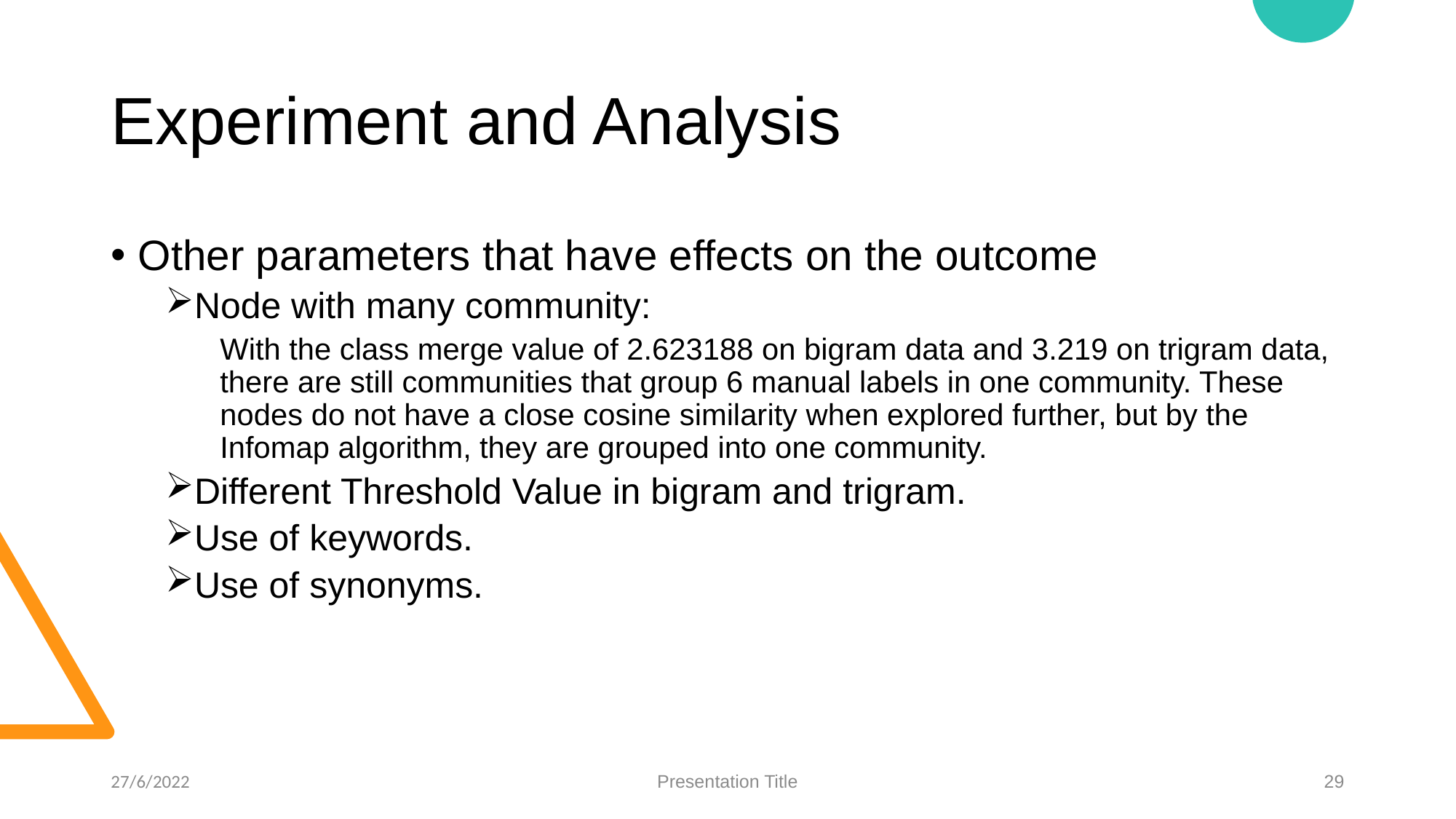

# Experiment and Analysis
Other parameters that have effects on the outcome
Node with many community:
With the class merge value of 2.623188 on bigram data and 3.219 on trigram data, there are still communities that group 6 manual labels in one community. These nodes do not have a close cosine similarity when explored further, but by the Infomap algorithm, they are grouped into one community.
Different Threshold Value in bigram and trigram.
Use of keywords.
Use of synonyms.

27/6/2022
Presentation Title
29